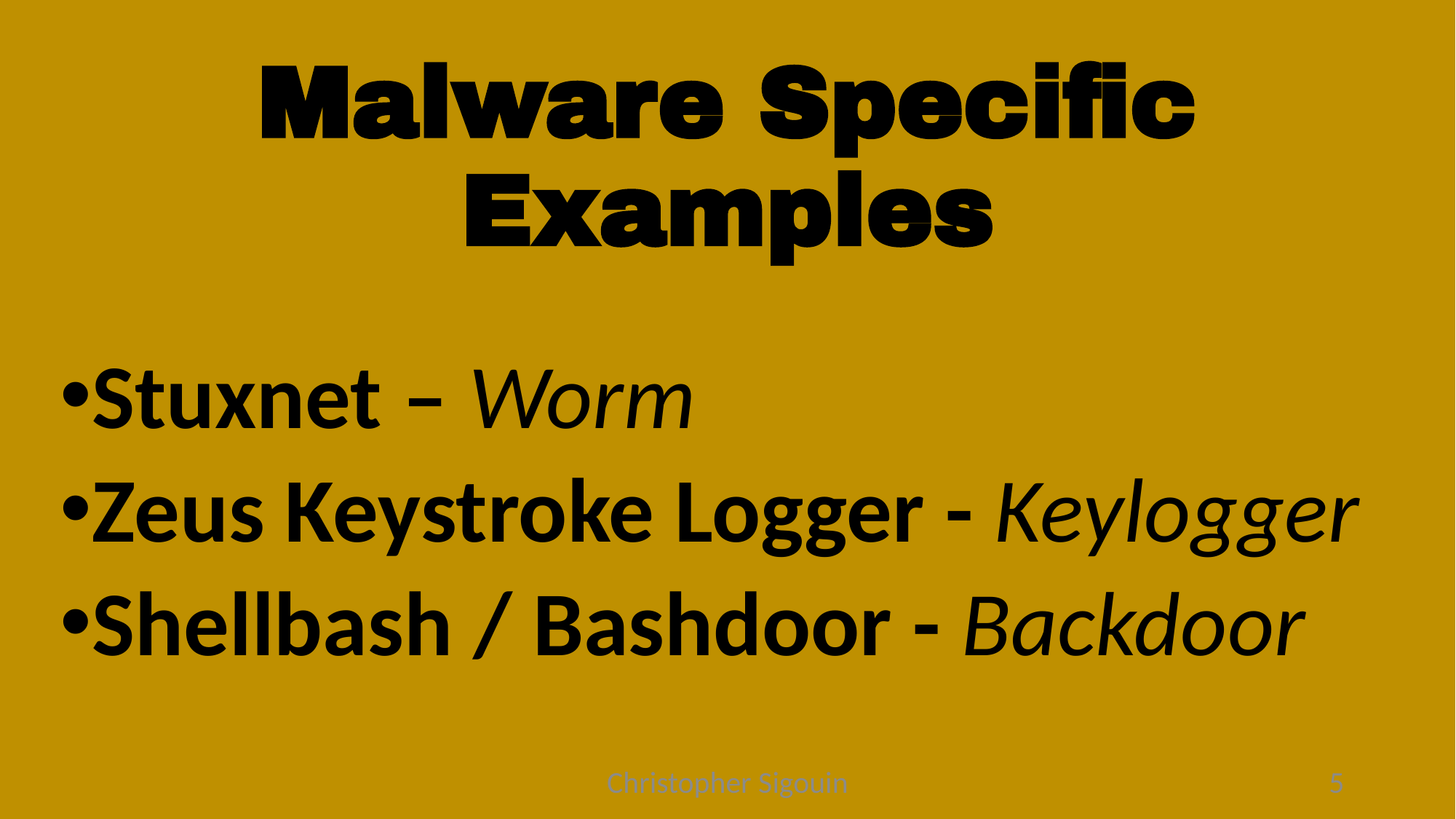

# Malware Specific Examples
Stuxnet – Worm
Zeus Keystroke Logger - Keylogger
Shellbash / Bashdoor - Backdoor
Christopher Sigouin
5